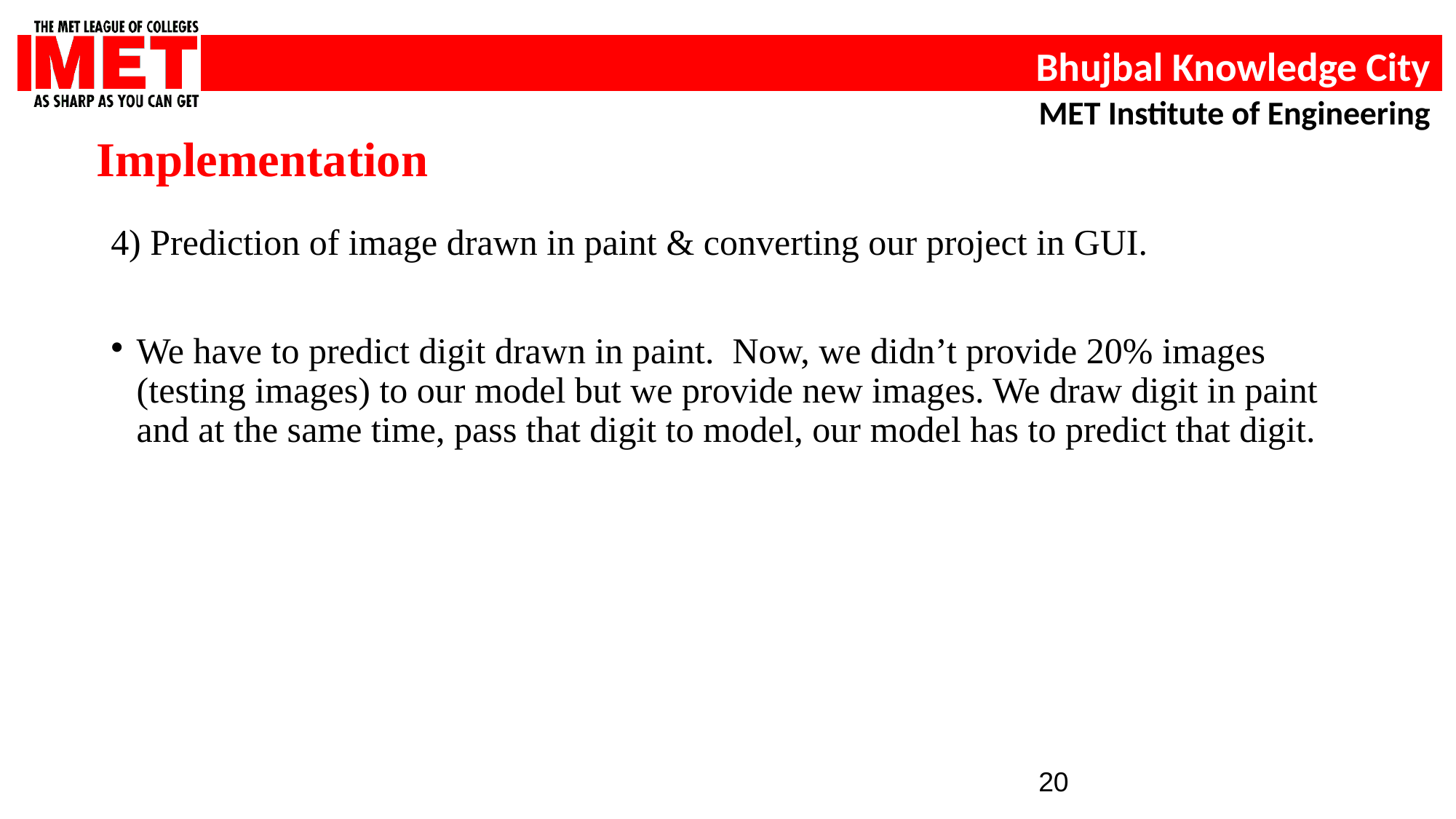

Implementation
4) Prediction of image drawn in paint & converting our project in GUI.

We have to predict digit drawn in paint.  Now, we didn’t provide 20% images (testing images) to our model but we provide new images. We draw digit in paint and at the same time, pass that digit to model, our model has to predict that digit.

20